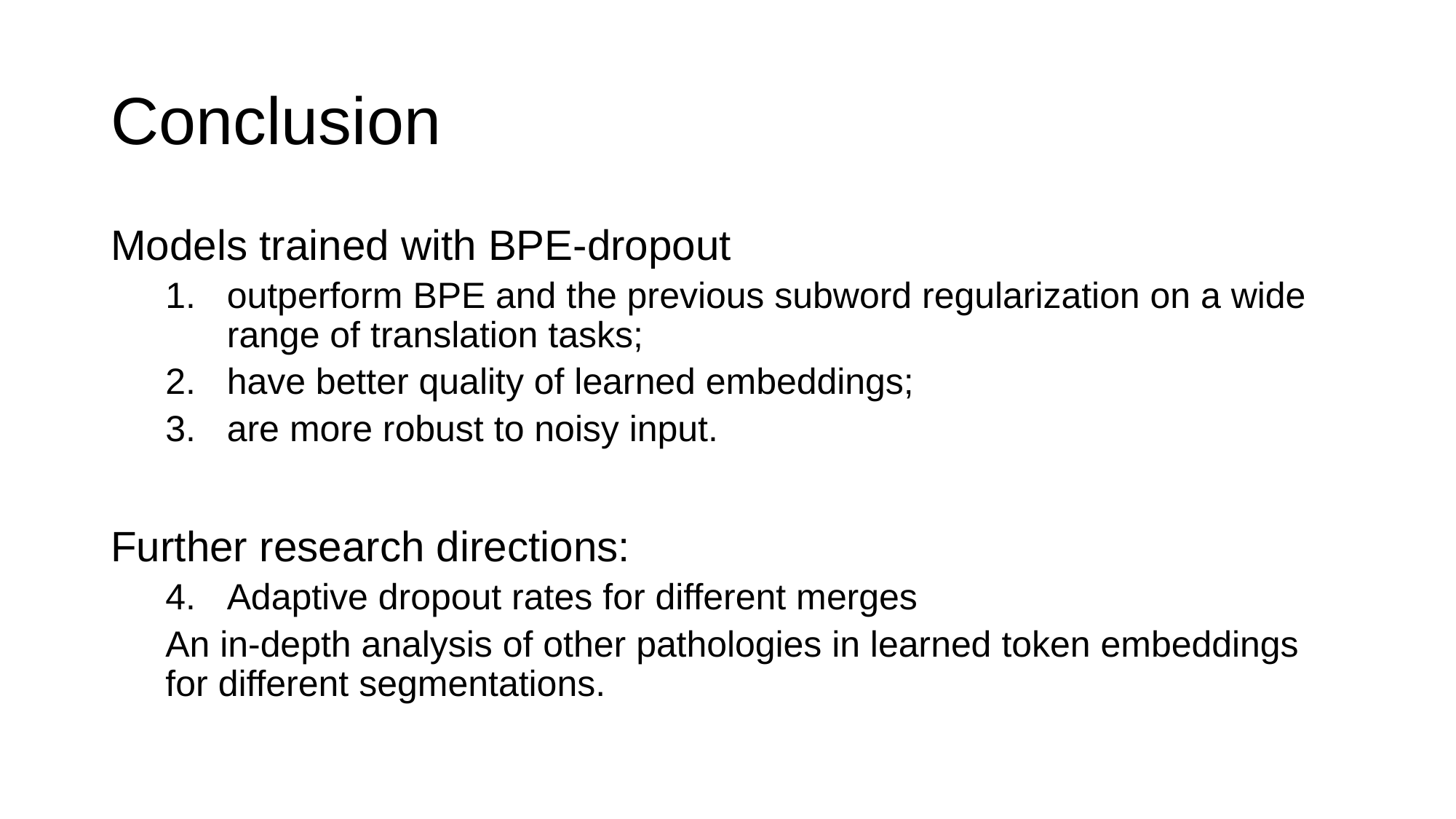

# Conclusion
Models trained with BPE-dropout
outperform BPE and the previous subword regularization on a wide range of translation tasks;
have better quality of learned embeddings;
are more robust to noisy input.

Further research directions:
Adaptive dropout rates for different merges
An in-depth analysis of other pathologies in learned token embeddings for different segmentations.